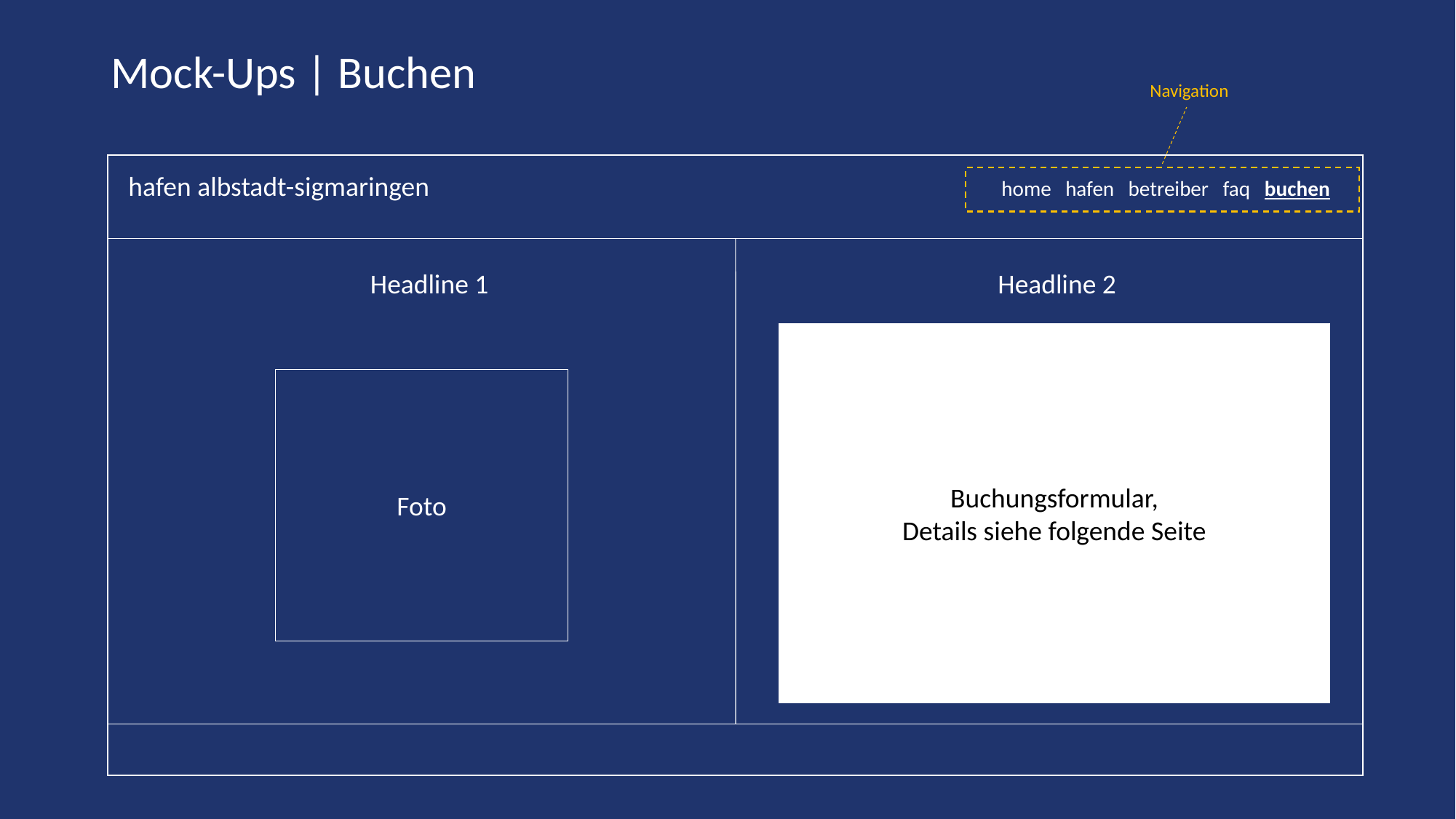

# Mock-Ups | Buchen
Navigation

hafen albstadt-sigmaringen						home   hafen   betreiber   faq   buchen

Headline 1
Headline 2
Buchungsformular,
Details siehe folgende Seite
Foto